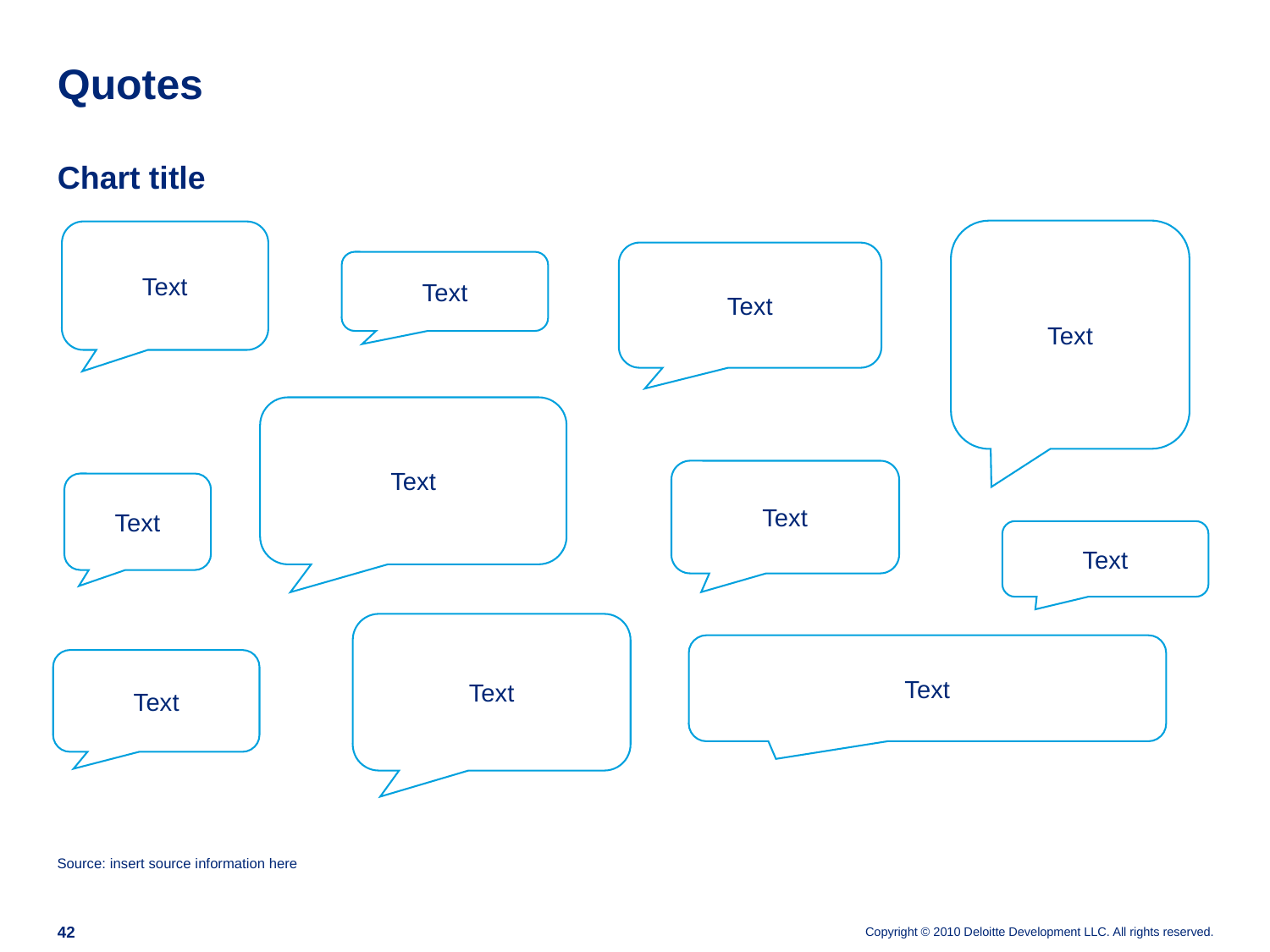

# Quotes
Chart title
Text
Text
Text
Text
Text
Text
Text
Text
Text
Text
Text
Source: insert source information here